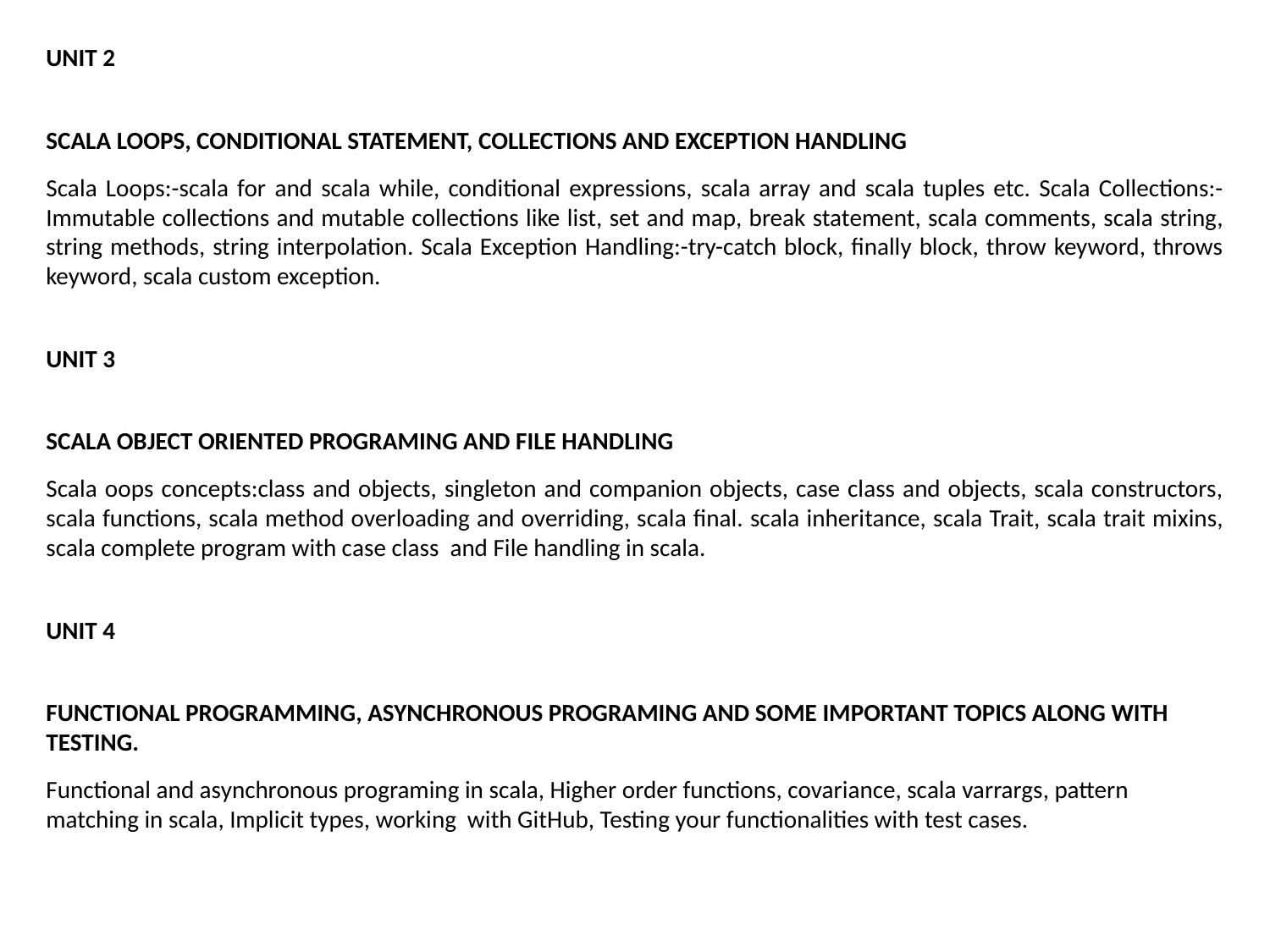

Unit 2
Scala loops, conditional statement, collections and exception handling
Scala Loops:-scala for and scala while, conditional expressions, scala array and scala tuples etc. Scala Collections:-Immutable collections and mutable collections like list, set and map, break statement, scala comments, scala string, string methods, string interpolation. Scala Exception Handling:-try-catch block, finally block, throw keyword, throws keyword, scala custom exception.
Unit 3
Scala object oriented programing and file handling
Scala oops concepts:class and objects, singleton and companion objects, case class and objects, scala constructors, scala functions, scala method overloading and overriding, scala final. scala inheritance, scala Trait, scala trait mixins, scala complete program with case class  and File handling in scala.
Unit 4
Functional programming, Asynchronous programing and some iMPORTANT topics ALONG WITH TESTING.
Functional and asynchronous programing in scala, Higher order functions, covariance, scala varrargs, pattern matching in scala, Implicit types, working  with GitHub, Testing your functionalities with test cases.